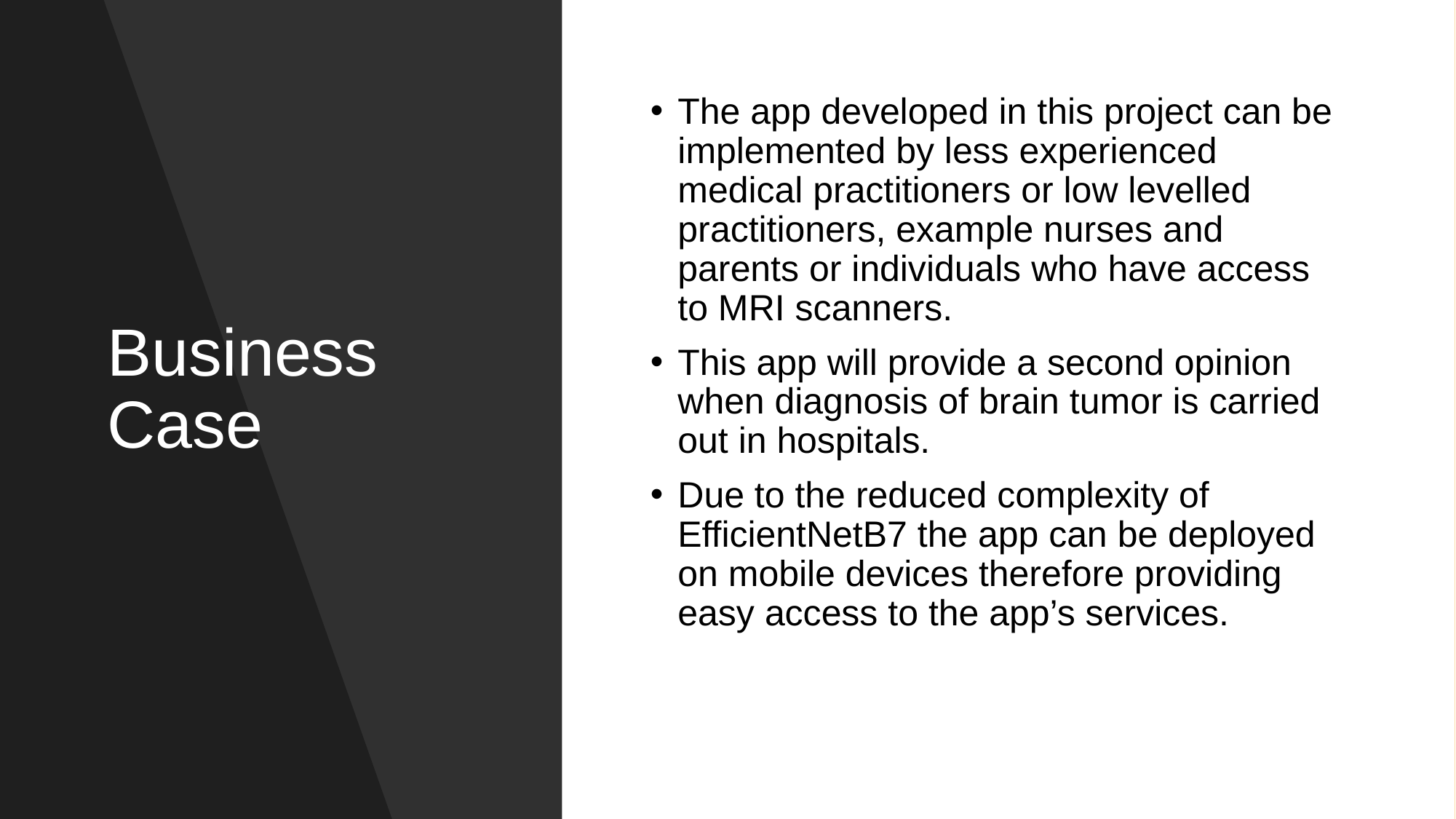

# Business Case
The app developed in this project can be implemented by less experienced medical practitioners or low levelled practitioners, example nurses and  parents or individuals who have access to MRI scanners.
This app will provide a second opinion when diagnosis of brain tumor is carried out in hospitals.
Due to the reduced complexity of EfficientNetB7 the app can be deployed on mobile devices therefore providing easy access to the app’s services.